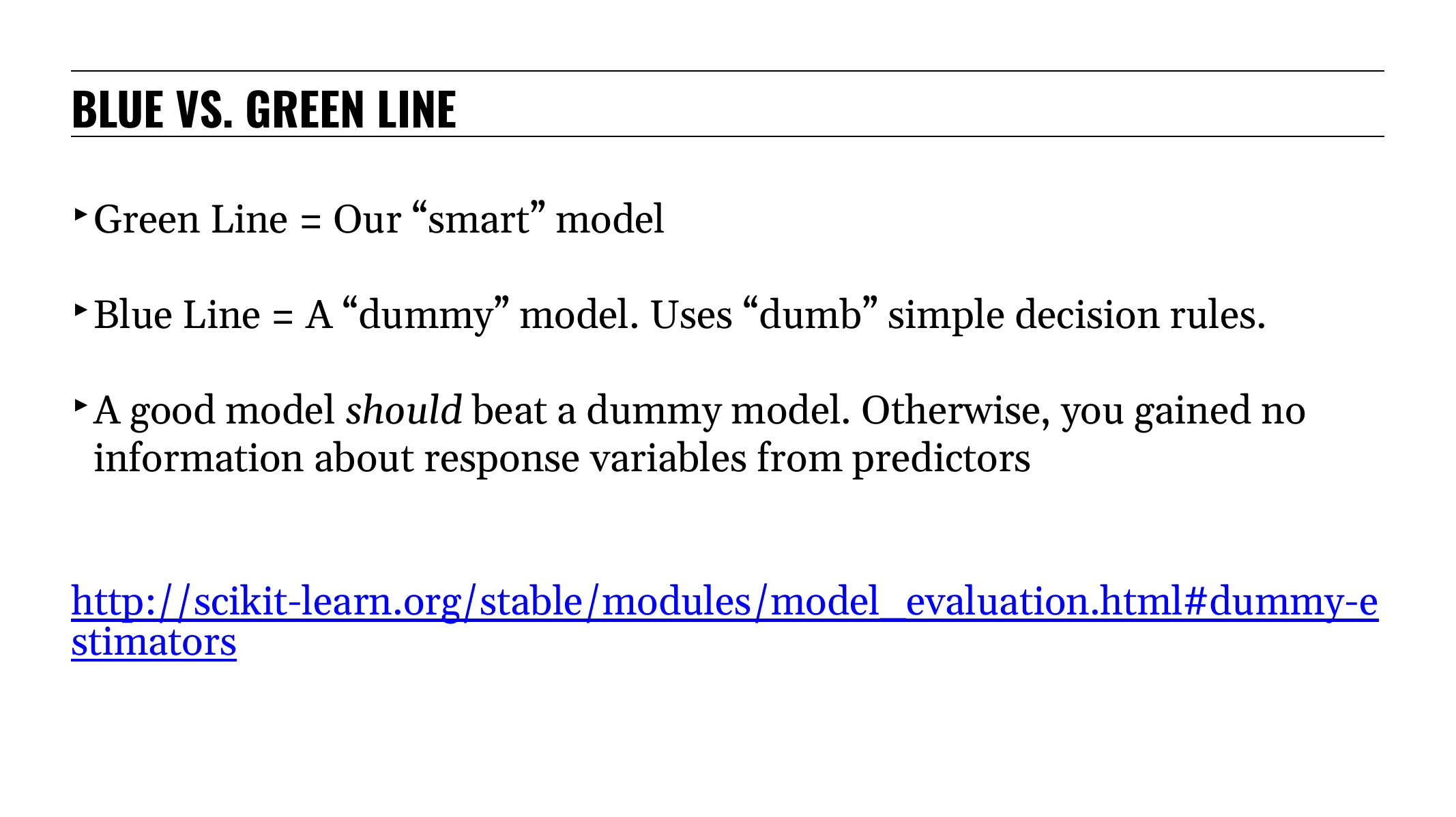

BLUE VS. GREEN LINE

Green Line = Our “smart” model

Blue Line = A “dummy” model. Uses “dumb” simple decision rules.

A good model should beat a dummy model. Otherwise, you gained no information about response variables from predictors

http://scikit-learn.org/stable/modules/model_evaluation.html#dummy-estimators